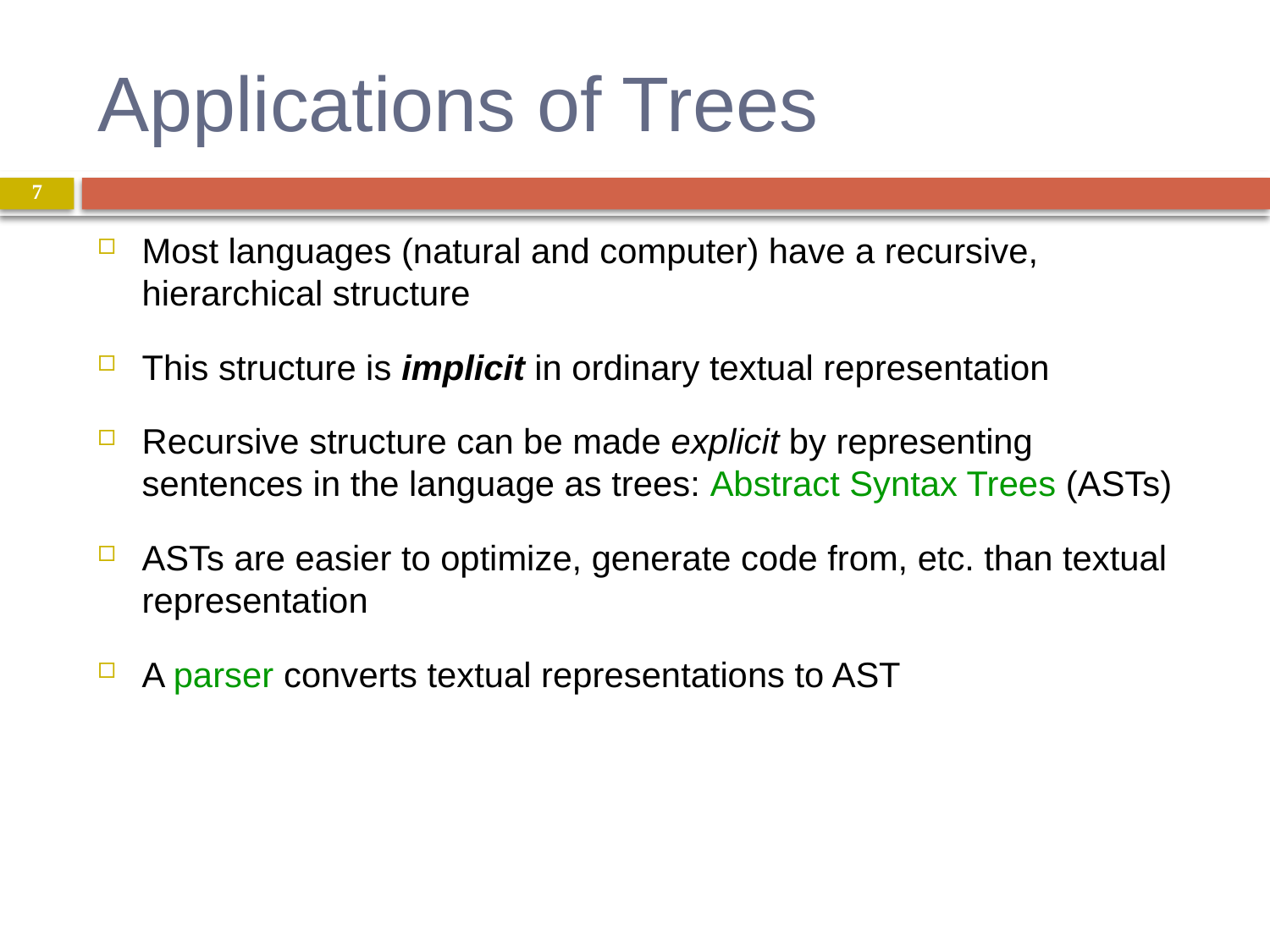

# Applications of Trees
7
Most languages (natural and computer) have a recursive, hierarchical structure
This structure is implicit in ordinary textual representation
Recursive structure can be made explicit by representing sentences in the language as trees: Abstract Syntax Trees (ASTs)
ASTs are easier to optimize, generate code from, etc. than textual representation
A parser converts textual representations to AST